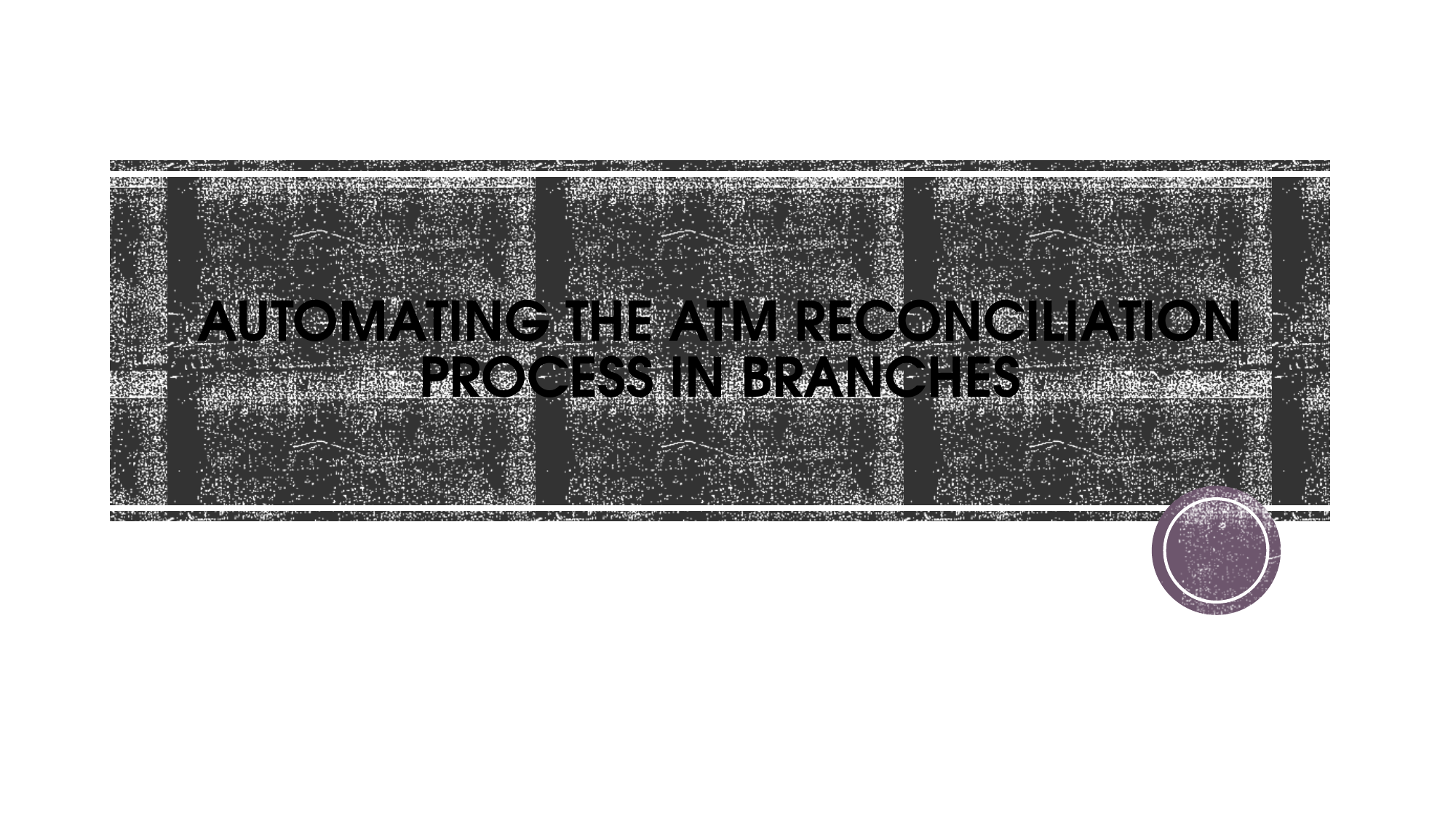

# AUTOMATING THE ATM RECONCILIATION PROCESS IN BRANCHES